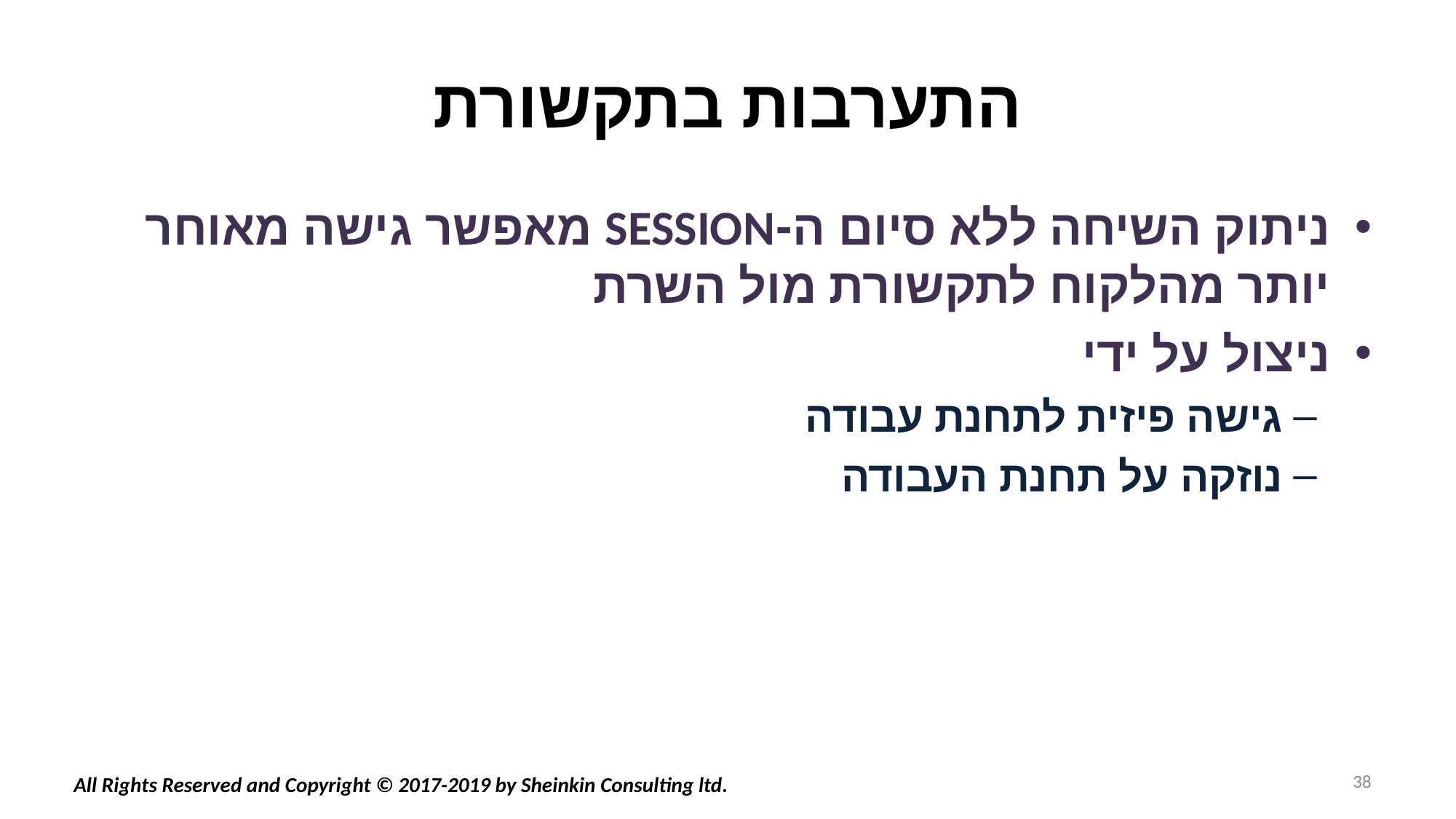

# התערבות בתקשורת
ניתוק השיחה ללא סיום ה-SESSION מאפשר גישה מאוחר יותר מהלקוח לתקשורת מול השרת
ניצול על ידי
גישה פיזית לתחנת עבודה
נוזקה על תחנת העבודה
38